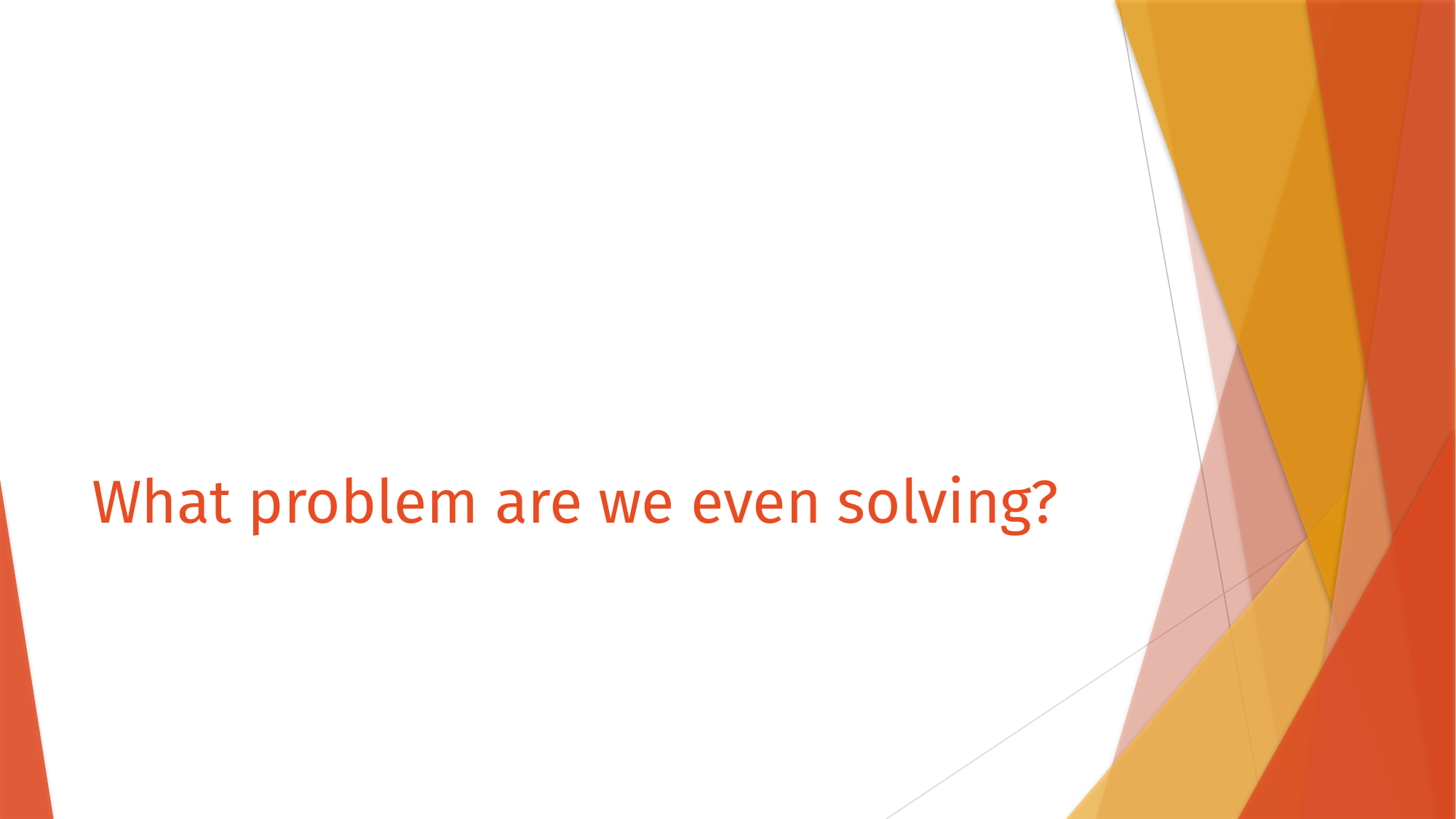

# What problem are we even solving?